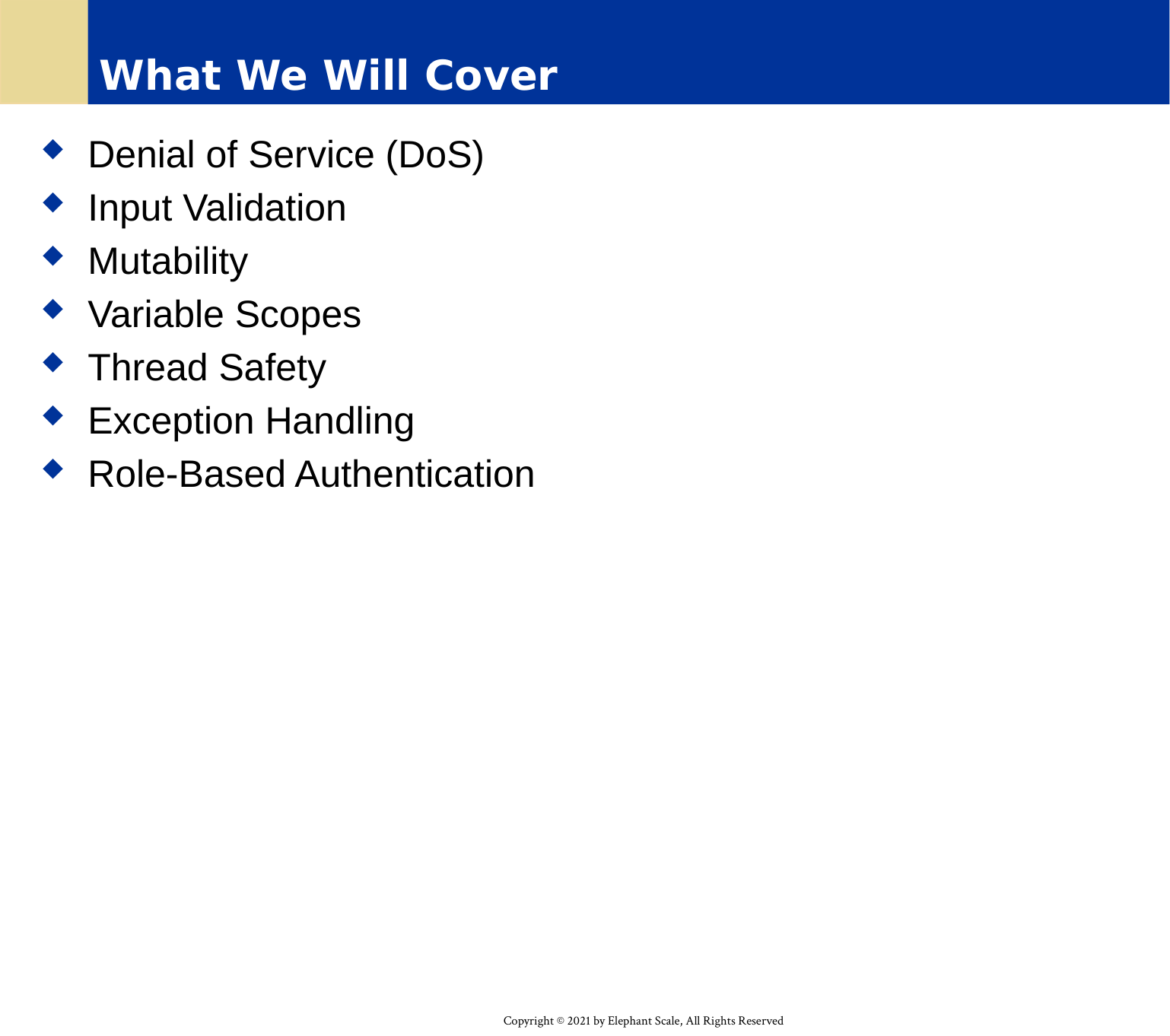

# What We Will Cover
 Denial of Service (DoS)
 Input Validation
 Mutability
 Variable Scopes
 Thread Safety
 Exception Handling
 Role-Based Authentication
Copyright © 2021 by Elephant Scale, All Rights Reserved